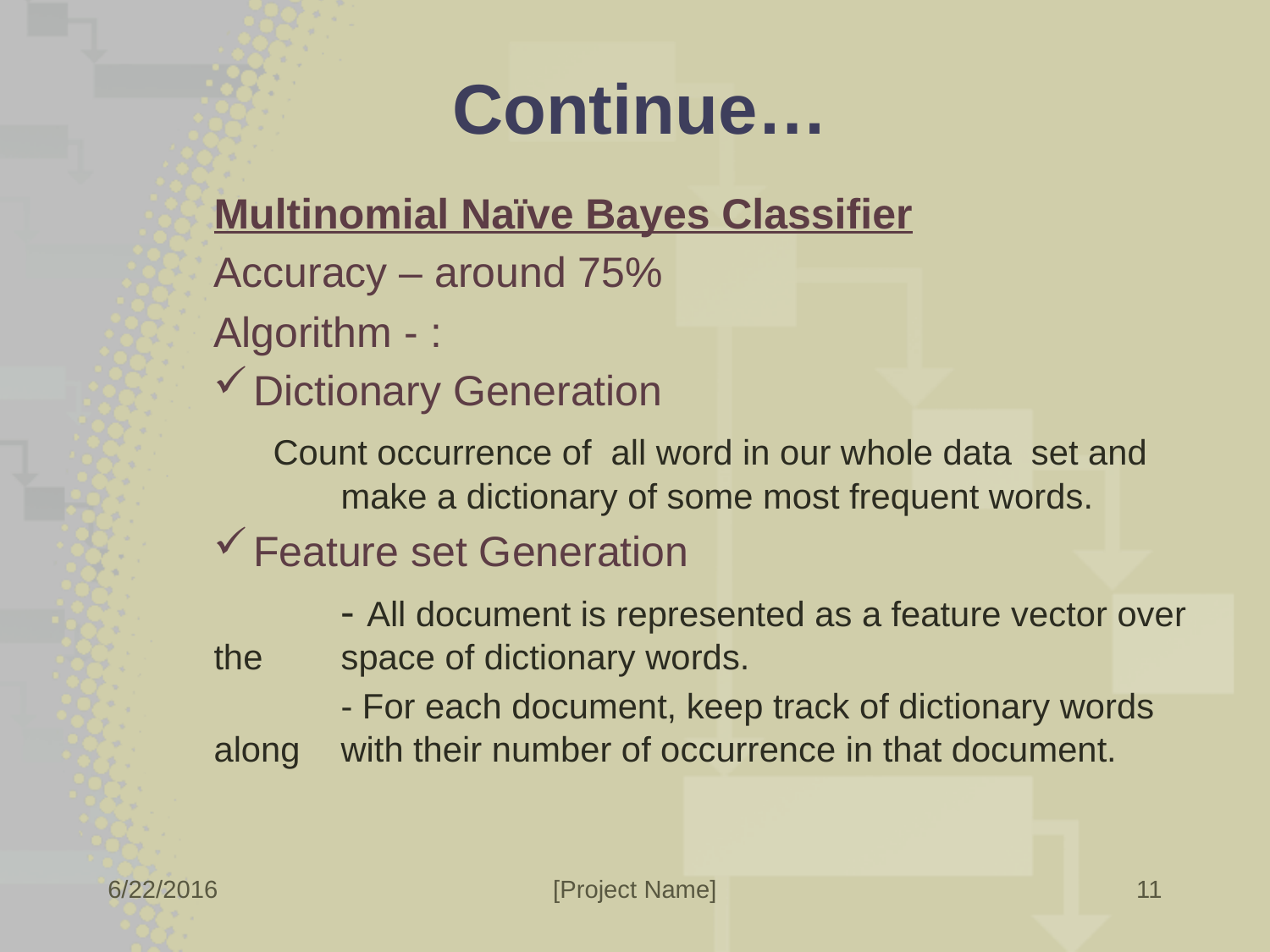

# Continue…
Multinomial Naïve Bayes Classifier
Accuracy – around 75%
Algorithm - :
Dictionary Generation
     Count occurrence of  all word in our whole data  set and 	make a dictionary of some most frequent words.
Feature set Generation
	- All document is represented as a feature vector over the 	space of dictionary words.
	- For each document, keep track of dictionary words along 	with their number of occurrence in that document.
11